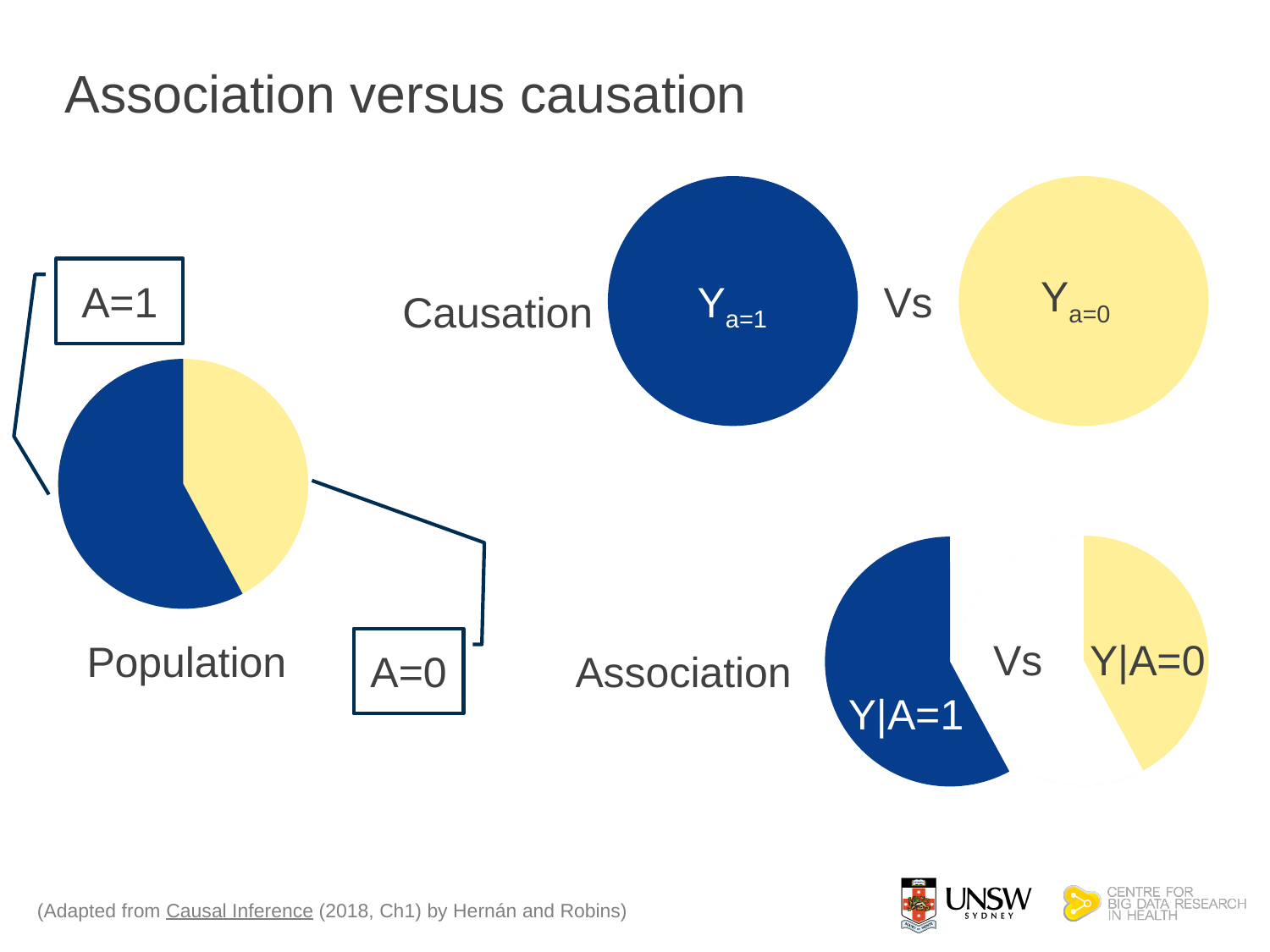

# Association versus causation

Vs
Causation
Ya=0
Ya=1
A=1

Vs
Y|A=0
Association
Y|A=1
Population
A=0
(Adapted from Causal Inference (2018, Ch1) by Hernán and Robins)